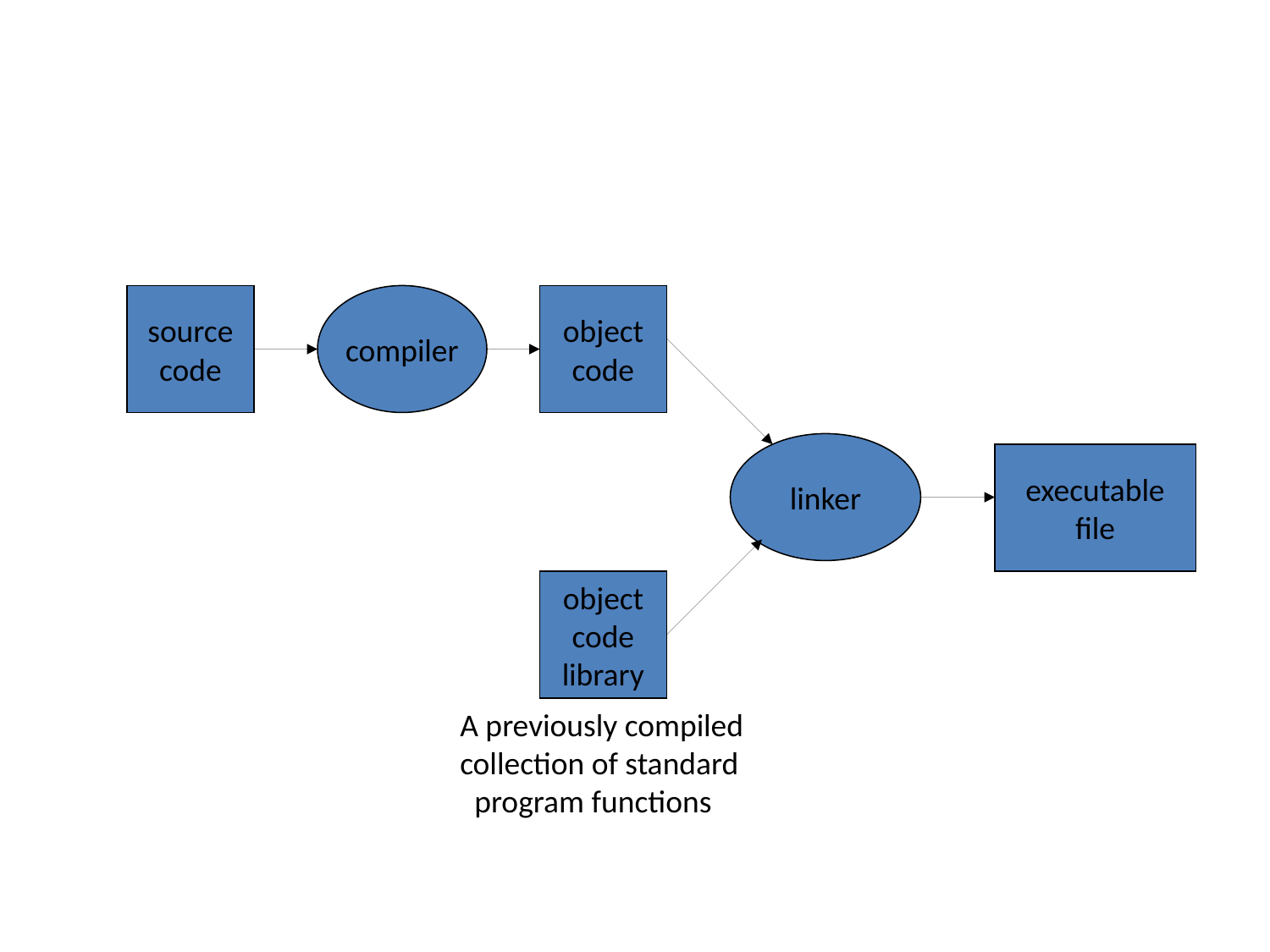

source
code

compiler

object
code

linker

executable
file

object
code
library
A previously compiled
collection of standard
  program functions